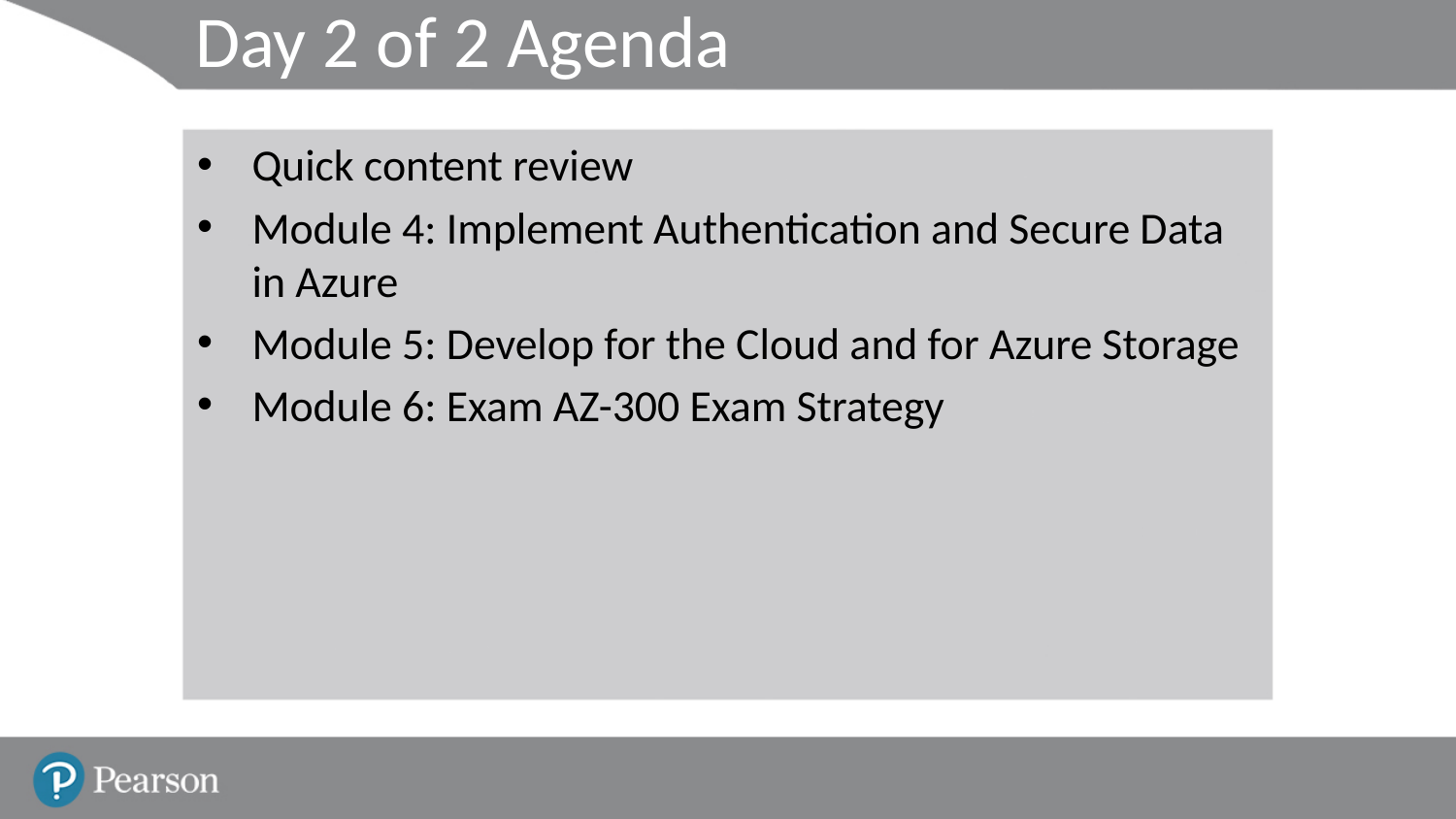

# Day 2 of 2 Agenda
Quick content review
Module 4: Implement Authentication and Secure Data in Azure
Module 5: Develop for the Cloud and for Azure Storage
Module 6: Exam AZ-300 Exam Strategy